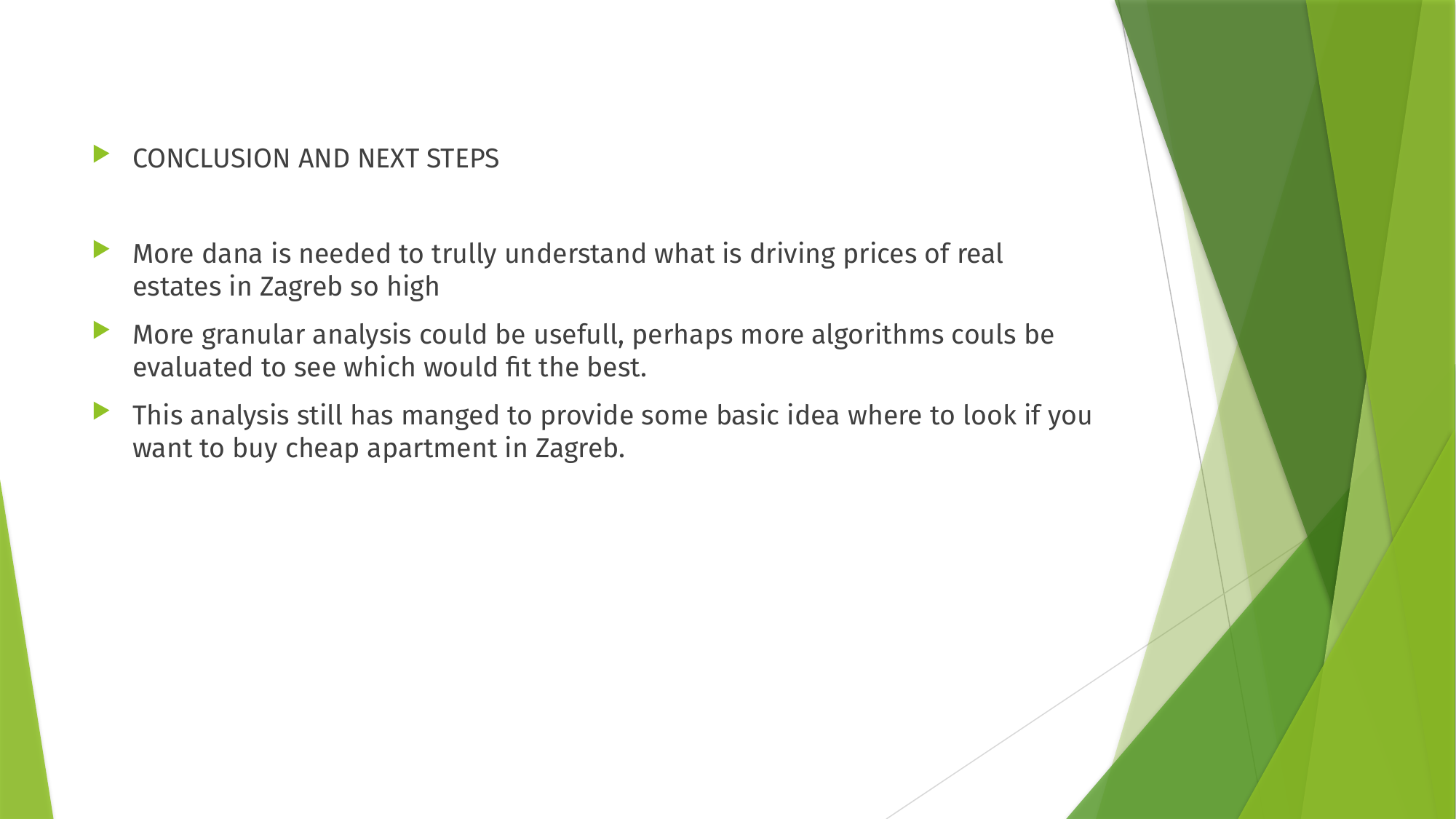

CONCLUSION AND NEXT STEPS

More dana is needed to trully understand what is driving prices of real estates in Zagreb so high
More granular analysis could be usefull, perhaps more algorithms couls be evaluated to see which would fit the best.
This analysis still has manged to provide some basic idea where to look if you want to buy cheap apartment in Zagreb.